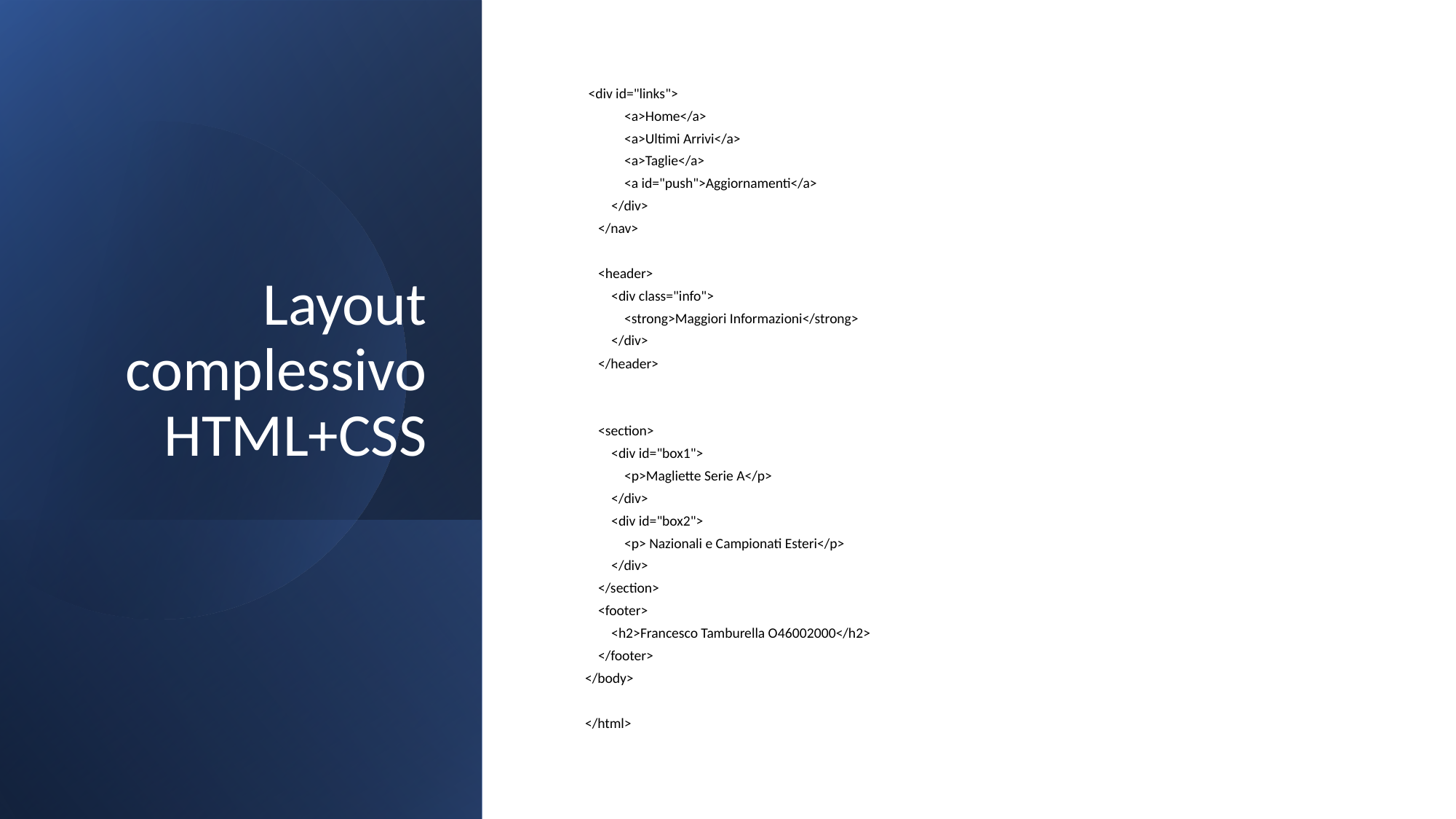

# Layout complessivo HTML+CSS
 <div id="links">
            <a>Home</a>
            <a>Ultimi Arrivi</a>
            <a>Taglie</a>
            <a id="push">Aggiornamenti</a>
        </div>
    </nav>

    <header>
        <div class="info">
            <strong>Maggiori Informazioni</strong>
        </div>
    </header>

    <section>
        <div id="box1">
            <p>Magliette Serie A</p>
        </div>
        <div id="box2">
            <p> Nazionali e Campionati Esteri</p>
        </div>
    </section>
    <footer>
        <h2>Francesco Tamburella O46002000</h2>
    </footer>
</body>

</html>